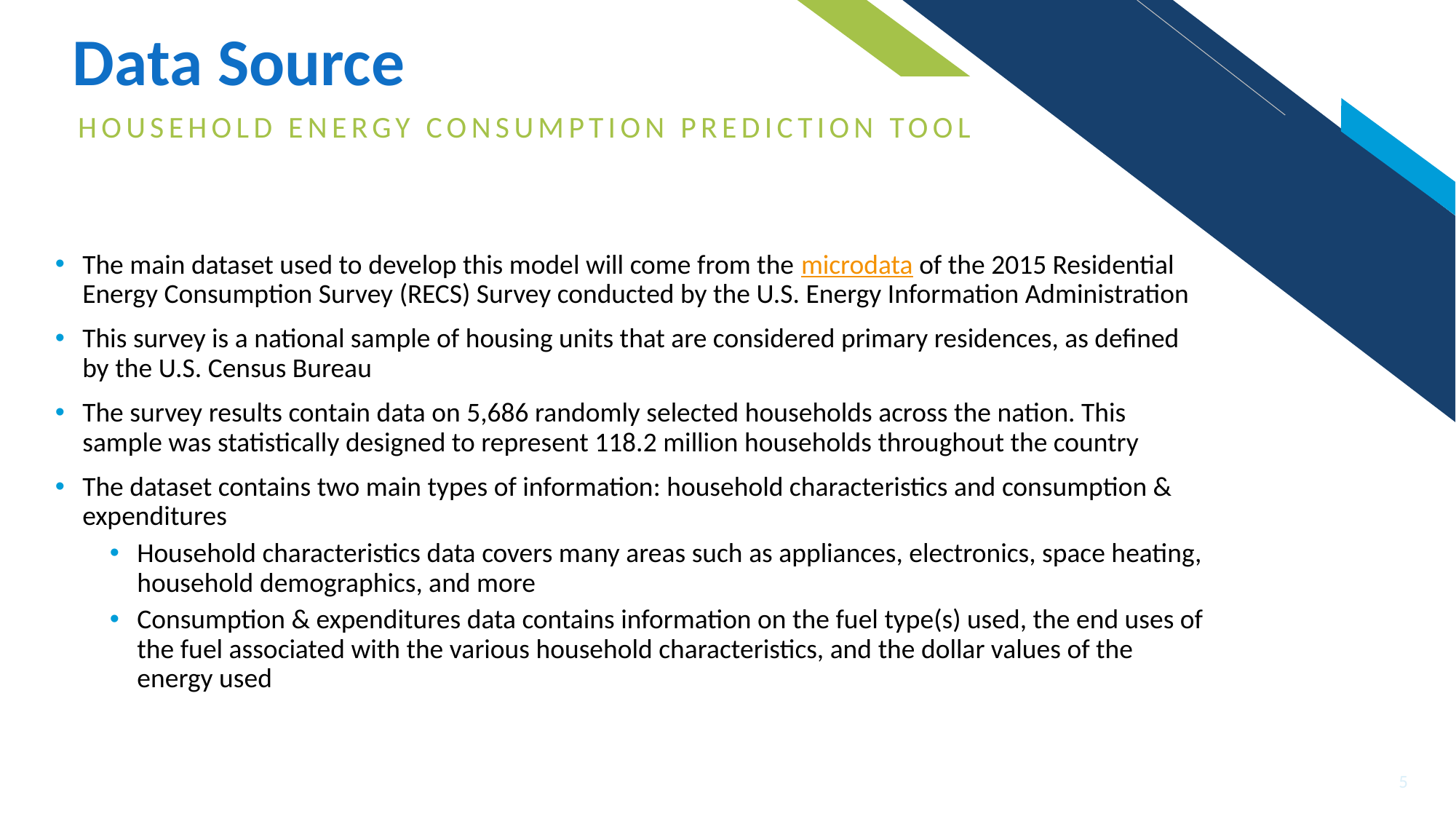

# Data Source
HOUSEHOLD ENERGY CONSUMPTION PREDICTION TOOL
The main dataset used to develop this model will come from the microdata of the 2015 Residential Energy Consumption Survey (RECS) Survey conducted by the U.S. Energy Information Administration
This survey is a national sample of housing units that are considered primary residences, as defined by the U.S. Census Bureau
The survey results contain data on 5,686 randomly selected households across the nation. This sample was statistically designed to represent 118.2 million households throughout the country
The dataset contains two main types of information: household characteristics and consumption & expenditures
Household characteristics data covers many areas such as appliances, electronics, space heating, household demographics, and more
Consumption & expenditures data contains information on the fuel type(s) used, the end uses of the fuel associated with the various household characteristics, and the dollar values of the energy used
5